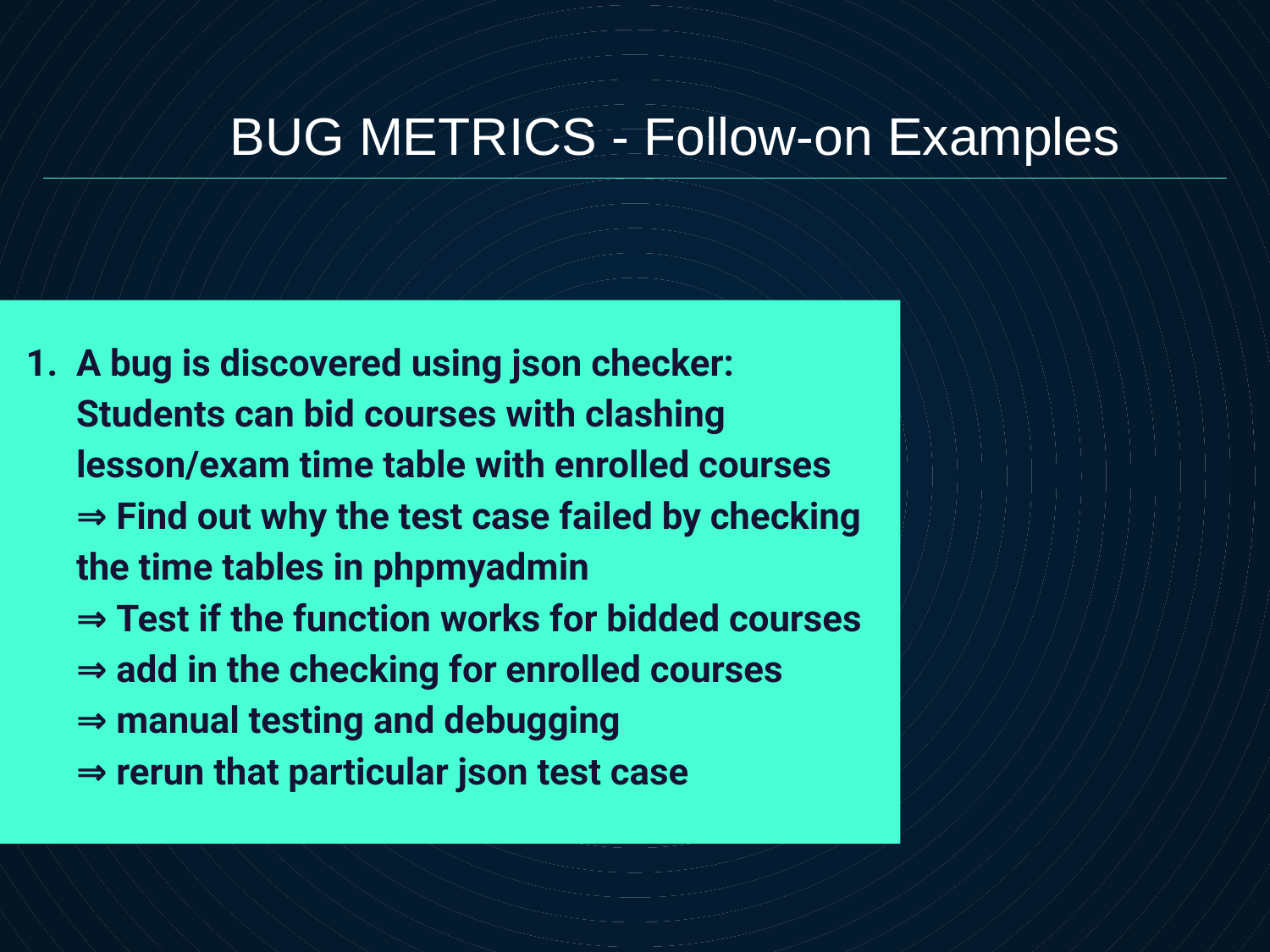

# BUG METRICS - Follow-on Examples
A bug is discovered using json checker: Students can bid courses with clashing lesson/exam time table with enrolled courses
⇒ Find out why the test case failed by checking the time tables in phpmyadmin
⇒ Test if the function works for bidded courses
⇒ add in the checking for enrolled courses
⇒ manual testing and debugging
⇒ rerun that particular json test case